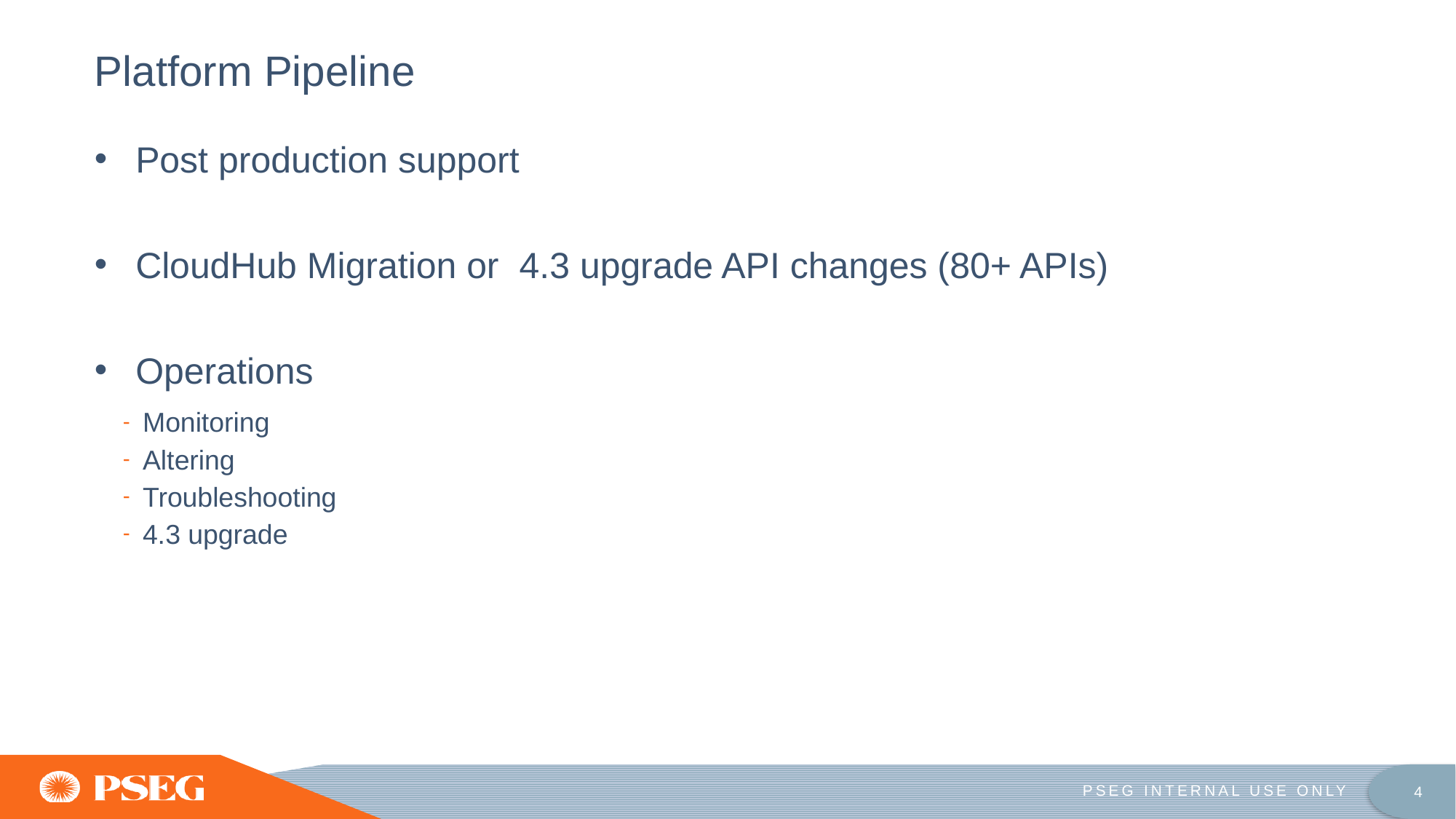

# Platform Pipeline
Post production support

CloudHub Migration or  4.3 upgrade API changes (80+ APIs)

Operations
Monitoring
Altering
Troubleshooting
4.3 upgrade

PSEG INTERNAL USE ONLY